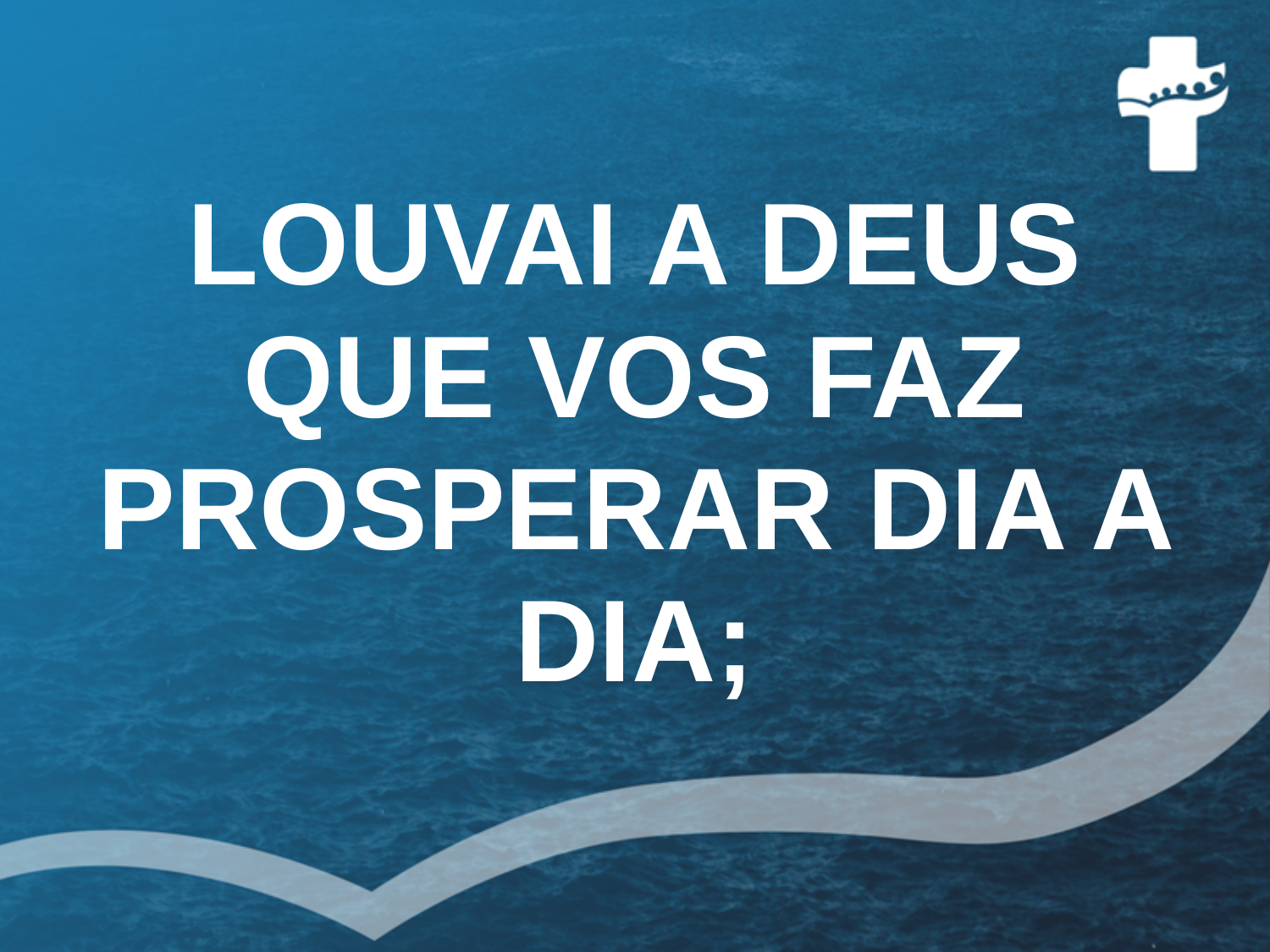

# LOUVAI A DEUS QUE VOS FAZ PROSPERAR DIA A DIA;